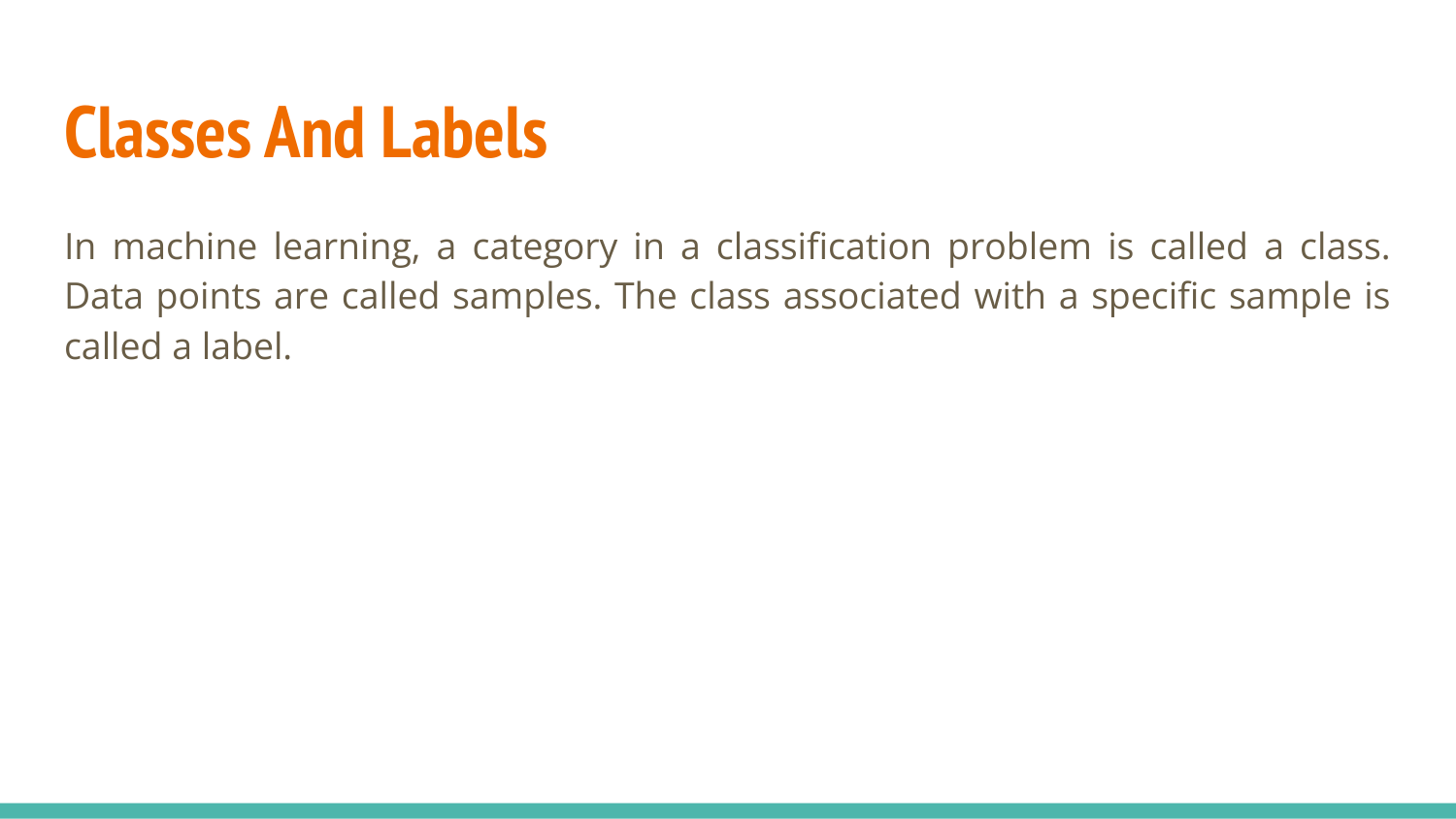

# Classes And Labels
In machine learning, a category in a classification problem is called a class. Data points are called samples. The class associated with a specific sample is called a label.